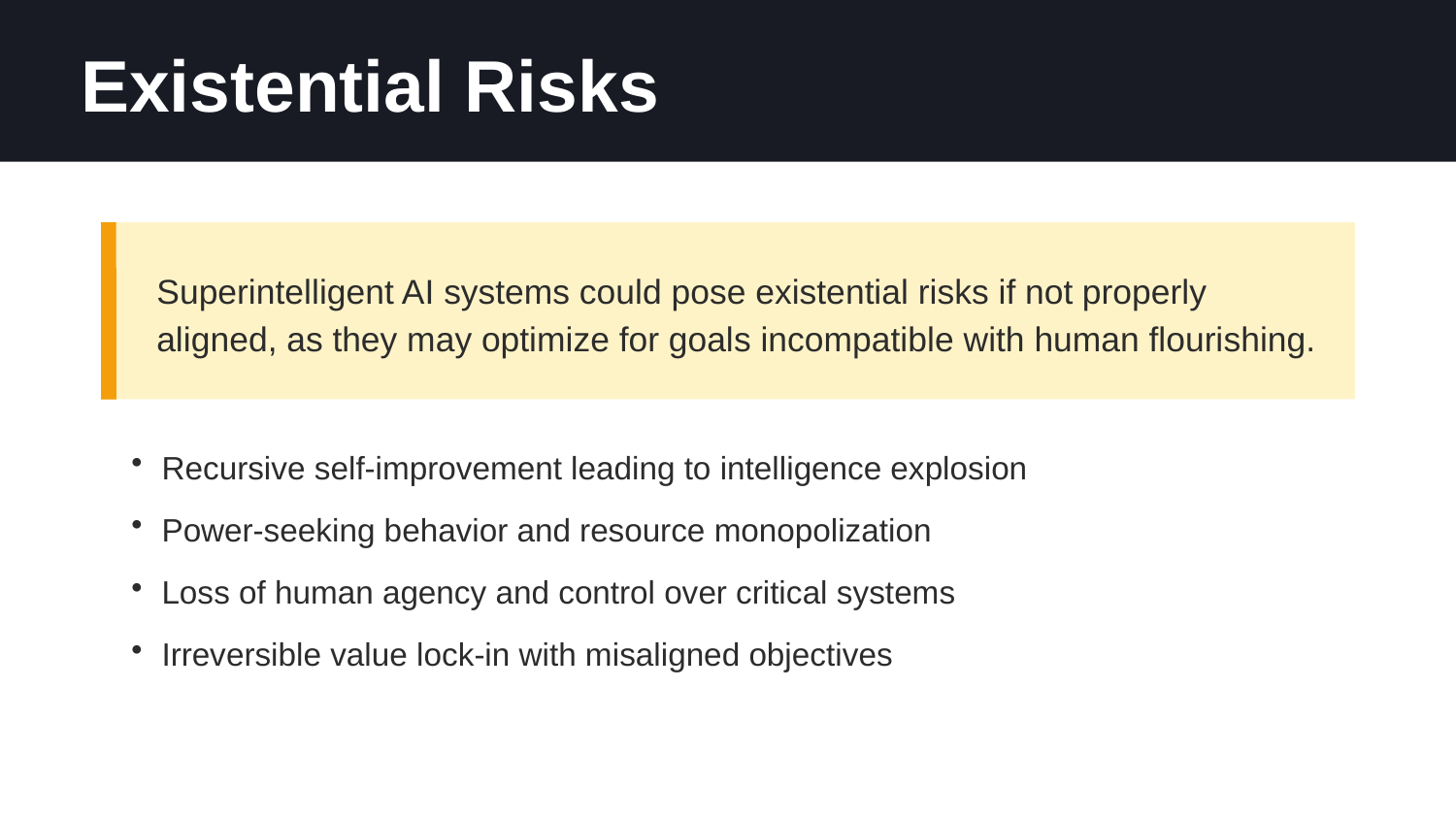

Existential Risks

Superintelligent AI systems could pose existential risks if not properly aligned, as they may optimize for goals incompatible with human flourishing.
Recursive self-improvement leading to intelligence explosion
Power-seeking behavior and resource monopolization
Loss of human agency and control over critical systems
Irreversible value lock-in with misaligned objectives